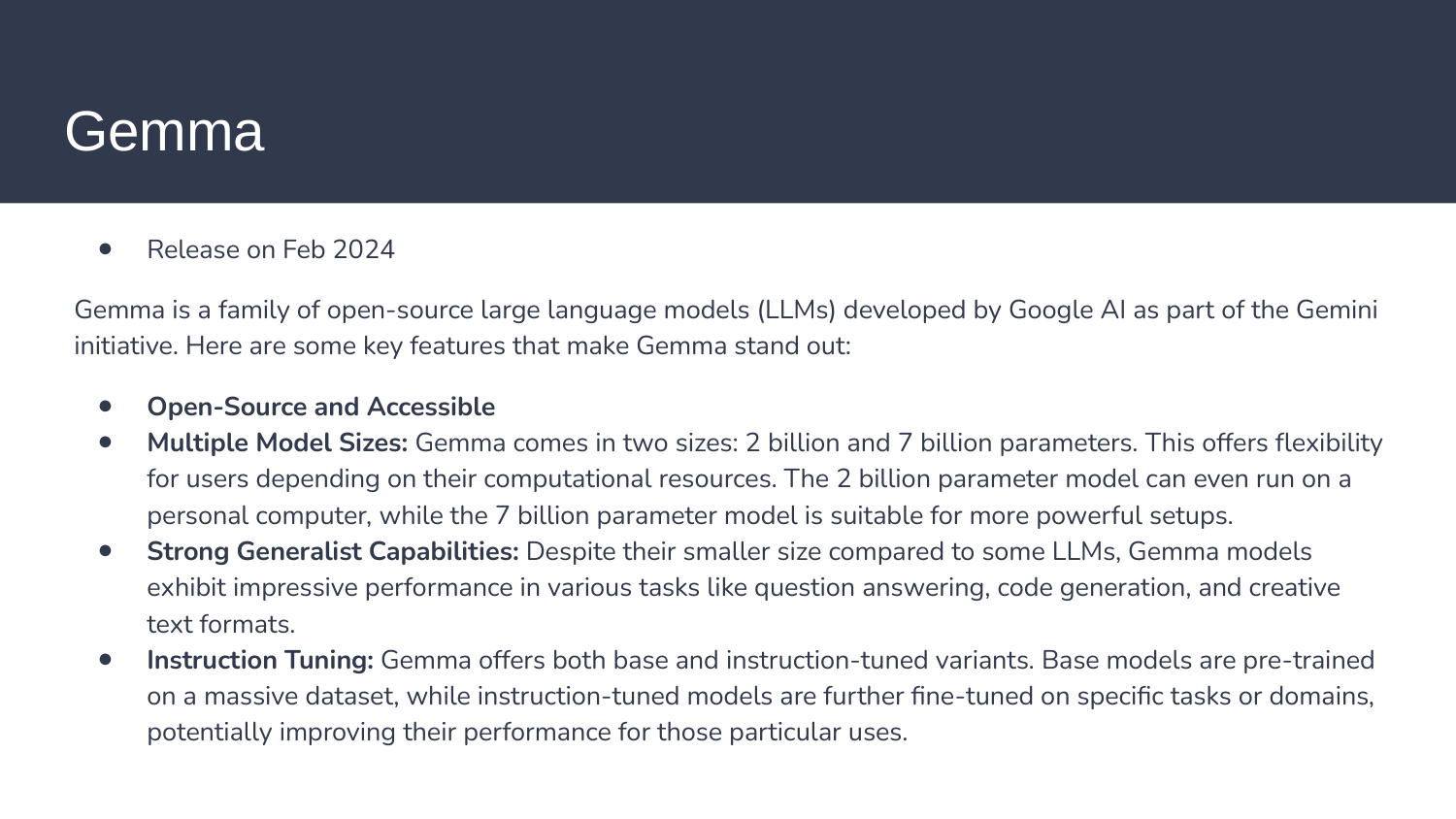

# Gemma
Release on Feb 2024
Gemma is a family of open-source large language models (LLMs) developed by Google AI as part of the Gemini initiative. Here are some key features that make Gemma stand out:
Open-Source and Accessible
Multiple Model Sizes: Gemma comes in two sizes: 2 billion and 7 billion parameters. This offers flexibility for users depending on their computational resources. The 2 billion parameter model can even run on a personal computer, while the 7 billion parameter model is suitable for more powerful setups.
Strong Generalist Capabilities: Despite their smaller size compared to some LLMs, Gemma models exhibit impressive performance in various tasks like question answering, code generation, and creative text formats.
Instruction Tuning: Gemma offers both base and instruction-tuned variants. Base models are pre-trained on a massive dataset, while instruction-tuned models are further fine-tuned on specific tasks or domains, potentially improving their performance for those particular uses.